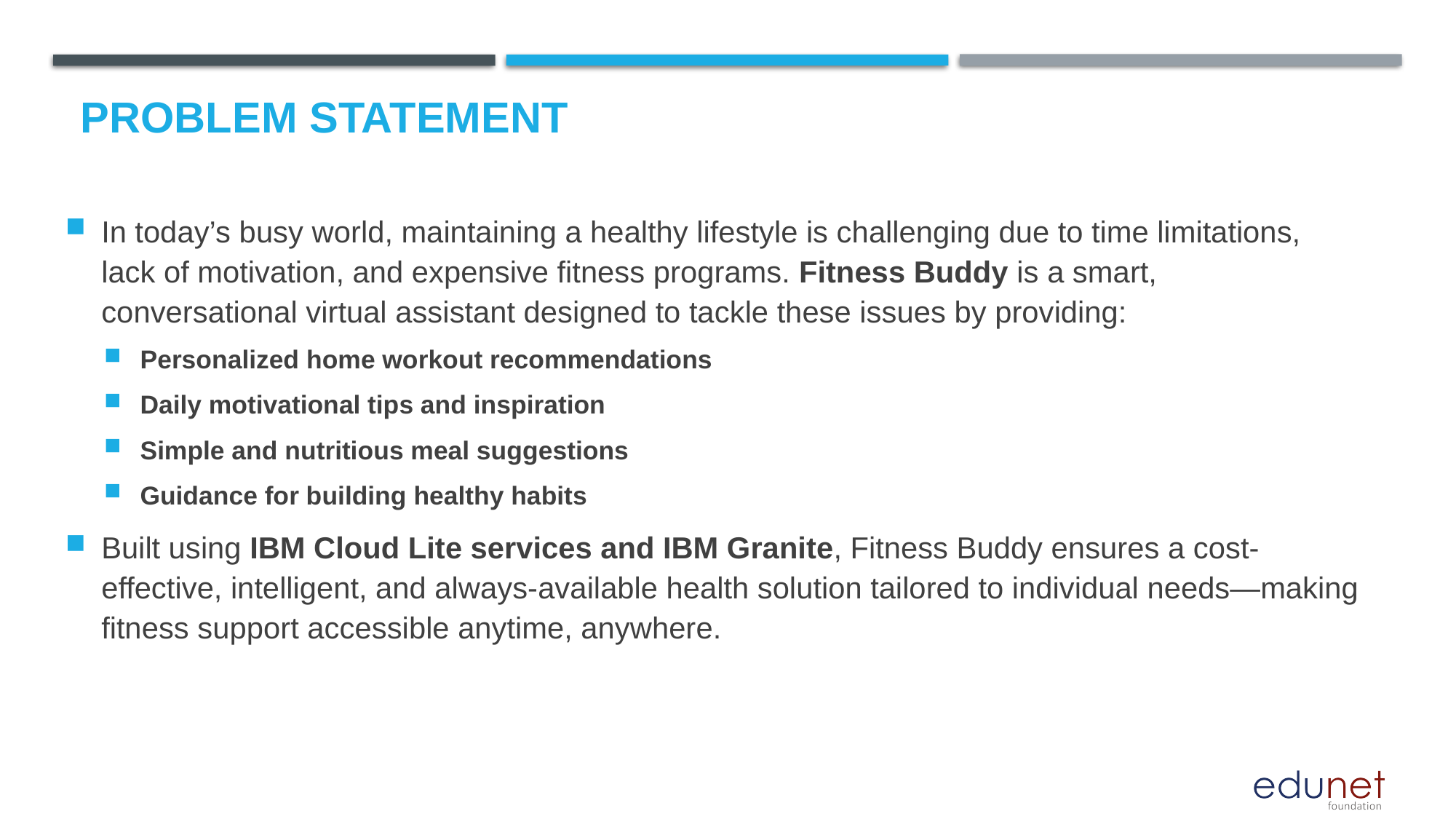

# Problem Statement
In today’s busy world, maintaining a healthy lifestyle is challenging due to time limitations, lack of motivation, and expensive fitness programs. Fitness Buddy is a smart, conversational virtual assistant designed to tackle these issues by providing:
Personalized home workout recommendations
Daily motivational tips and inspiration
Simple and nutritious meal suggestions
Guidance for building healthy habits
Built using IBM Cloud Lite services and IBM Granite, Fitness Buddy ensures a cost-effective, intelligent, and always-available health solution tailored to individual needs—making fitness support accessible anytime, anywhere.